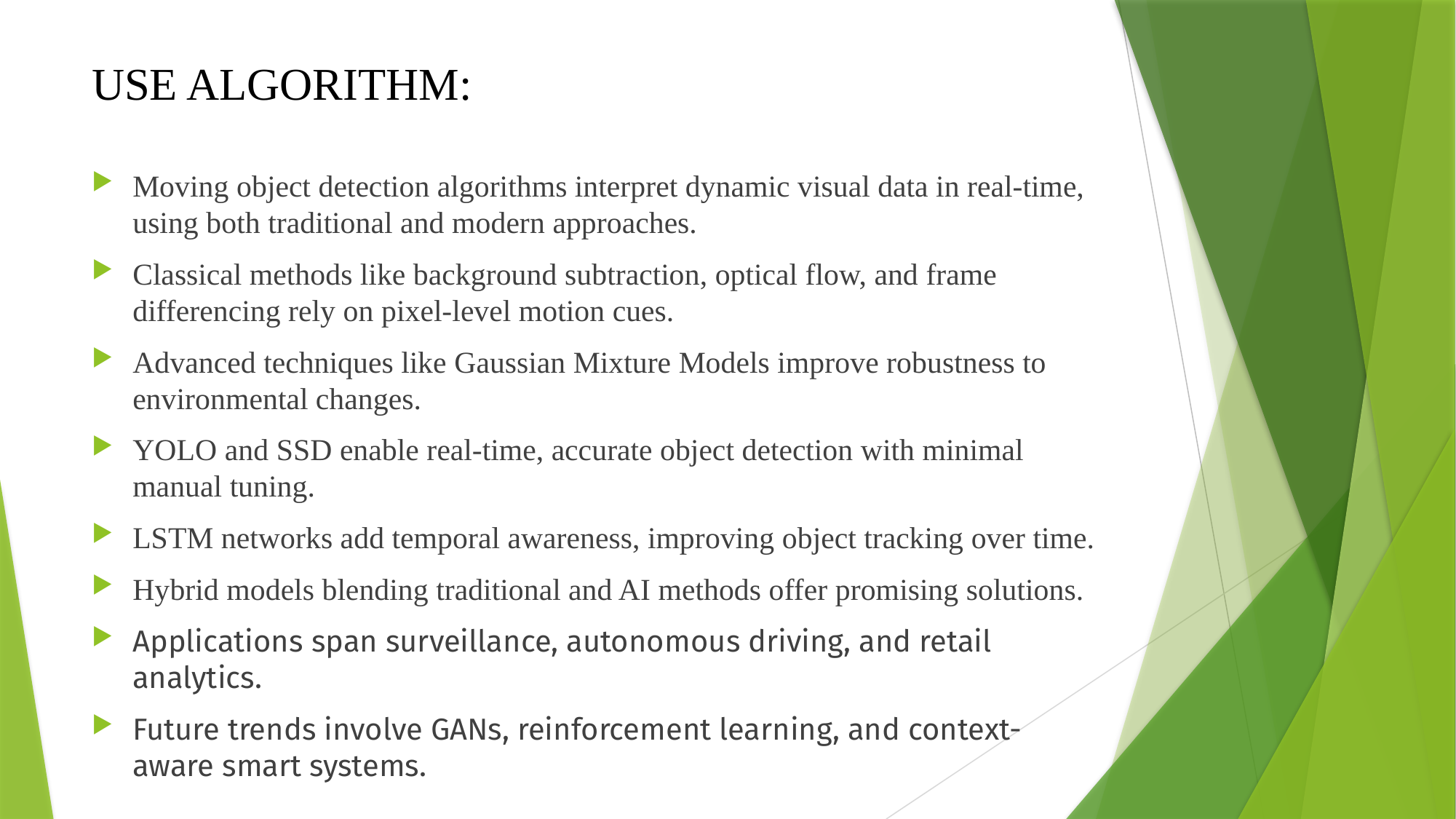

# USE ALGORITHM:
Moving object detection algorithms interpret dynamic visual data in real-time, using both traditional and modern approaches.
Classical methods like background subtraction, optical flow, and frame differencing rely on pixel-level motion cues.
Advanced techniques like Gaussian Mixture Models improve robustness to environmental changes.
YOLO and SSD enable real-time, accurate object detection with minimal manual tuning.
LSTM networks add temporal awareness, improving object tracking over time.
Hybrid models blending traditional and AI methods offer promising solutions.
Applications span surveillance, autonomous driving, and retail analytics.
Future trends involve GANs, reinforcement learning, and context-aware smart systems.